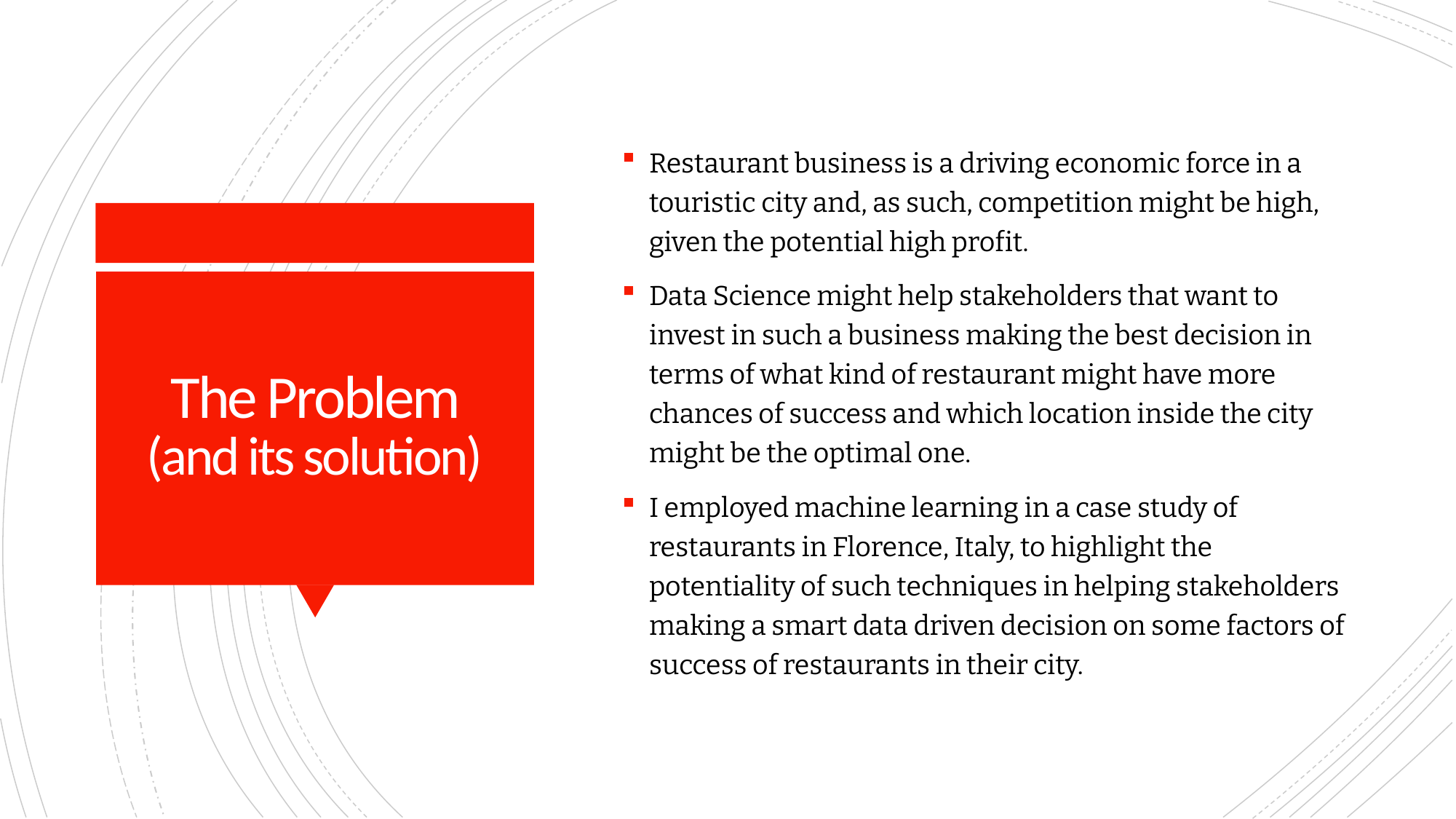

Restaurant business is a driving economic force in a touristic city and, as such, competition might be high, given the potential high profit.
Data Science might help stakeholders that want to invest in such a business making the best decision in terms of what kind of restaurant might have more chances of success and which location inside the city might be the optimal one.
I employed machine learning in a case study of restaurants in Florence, Italy, to highlight the potentiality of such techniques in helping stakeholders making a smart data driven decision on some factors of success of restaurants in their city.
# The Problem (and its solution)